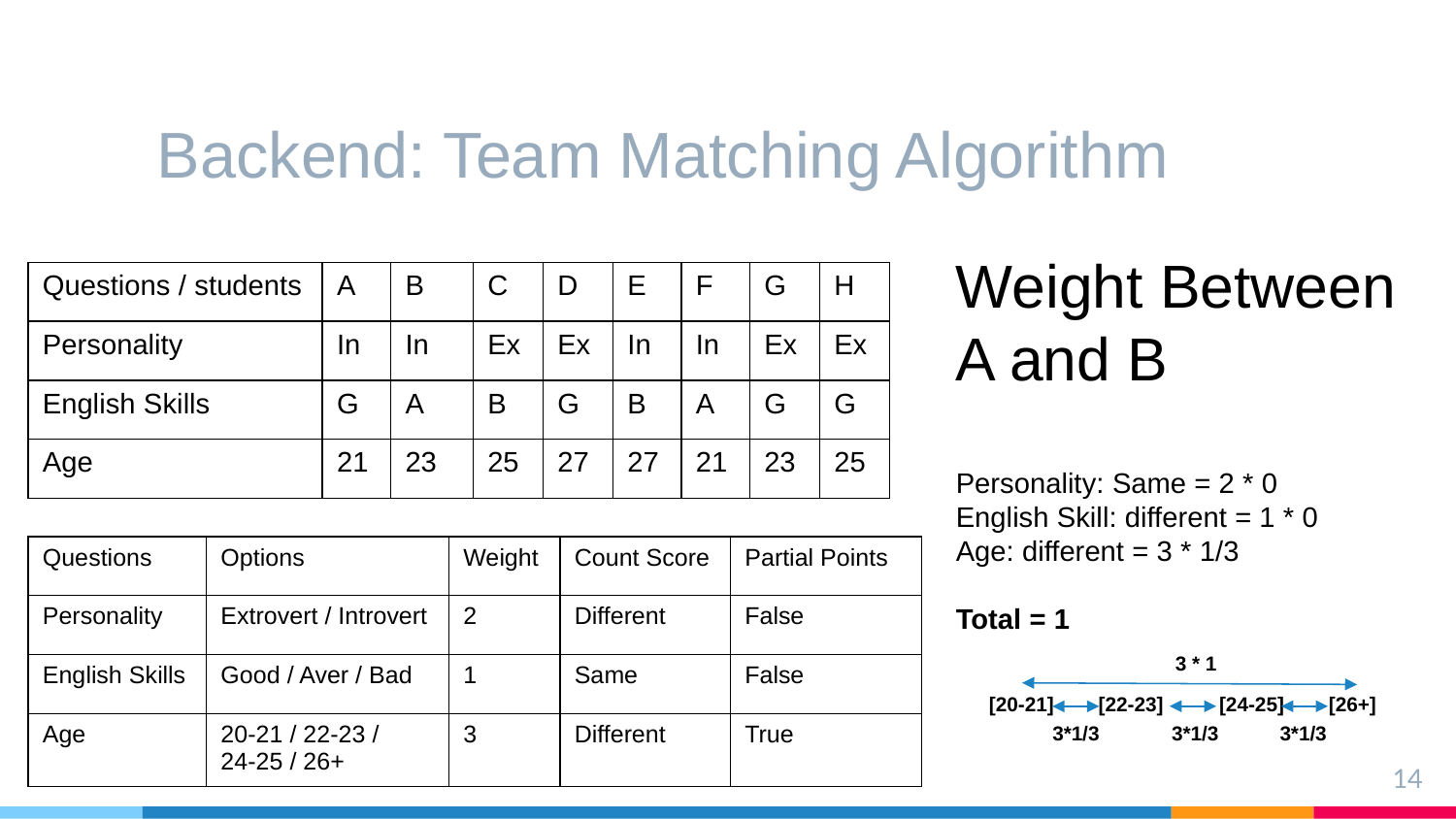

# Backend: Team Matching Algorithm
Weight Between A and B

Personality: Same = 2 * 0
English Skill: different = 1 * 0
Age: different = 3 * 1/3

Total = 1
| Questions / students | A | B | C | D | E | F | G | H |
| --- | --- | --- | --- | --- | --- | --- | --- | --- |
| Personality | In | In | Ex | Ex | In | In | Ex | Ex |
| English Skills | G | A | B | G | B | A | G | G |
| Age | 21 | 23 | 25 | 27 | 27 | 21 | 23 | 25 |
| Questions | Options | Weight | Count Score | Partial Points |
| --- | --- | --- | --- | --- |
| Personality | Extrovert / Introvert | 2 | Different | False |
| English Skills | Good / Aver / Bad | 1 | Same | False |
| Age | 20-21 / 22-23 / 24-25 / 26+ | 3 | Different | True |
3 * 1
[20-21]        [22-23]          [24-25]        [26+]
3*1/3             3*1/3           3*1/3
14